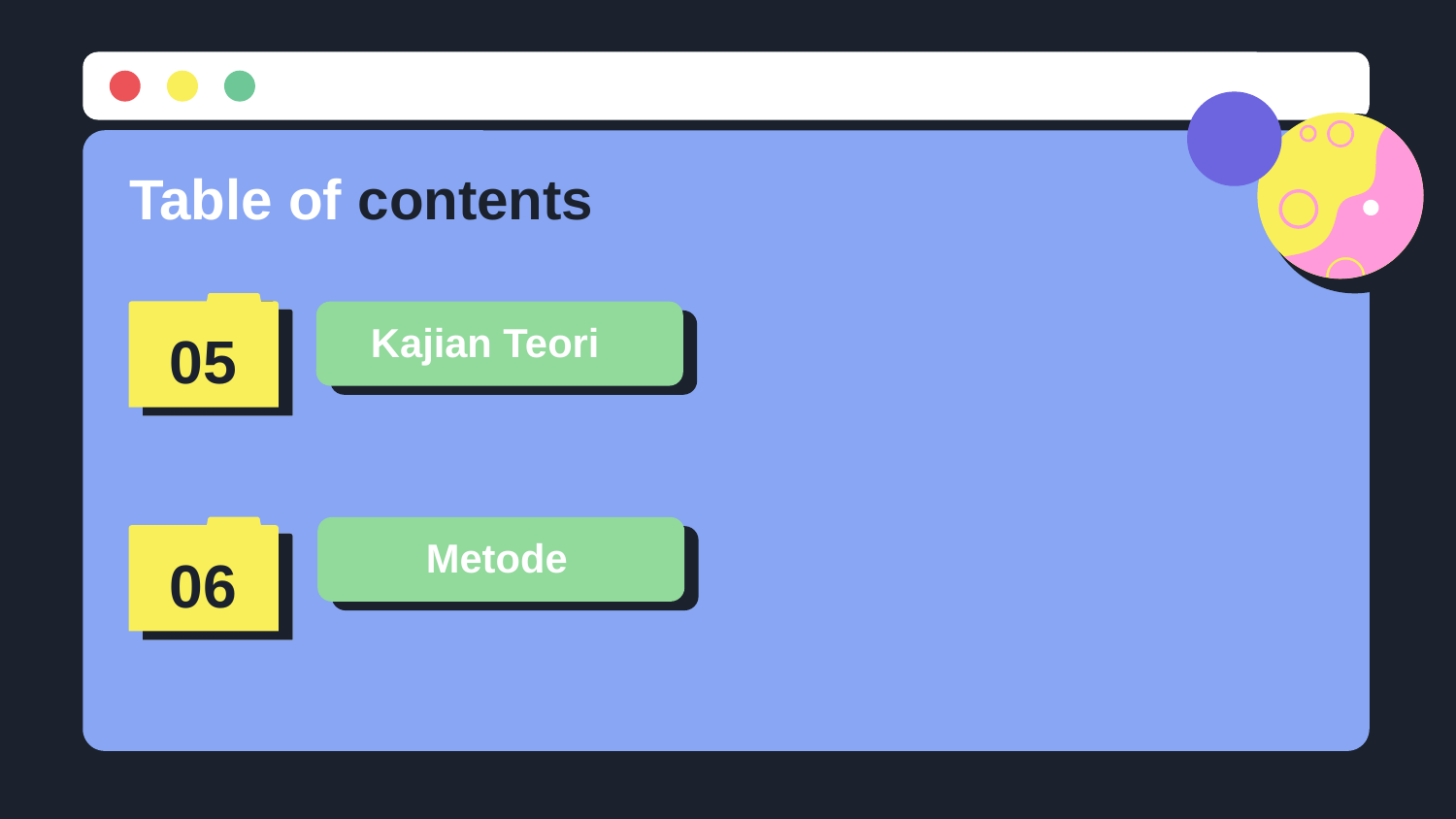

Table of contents

05
# Kajian Teori

Metode
06